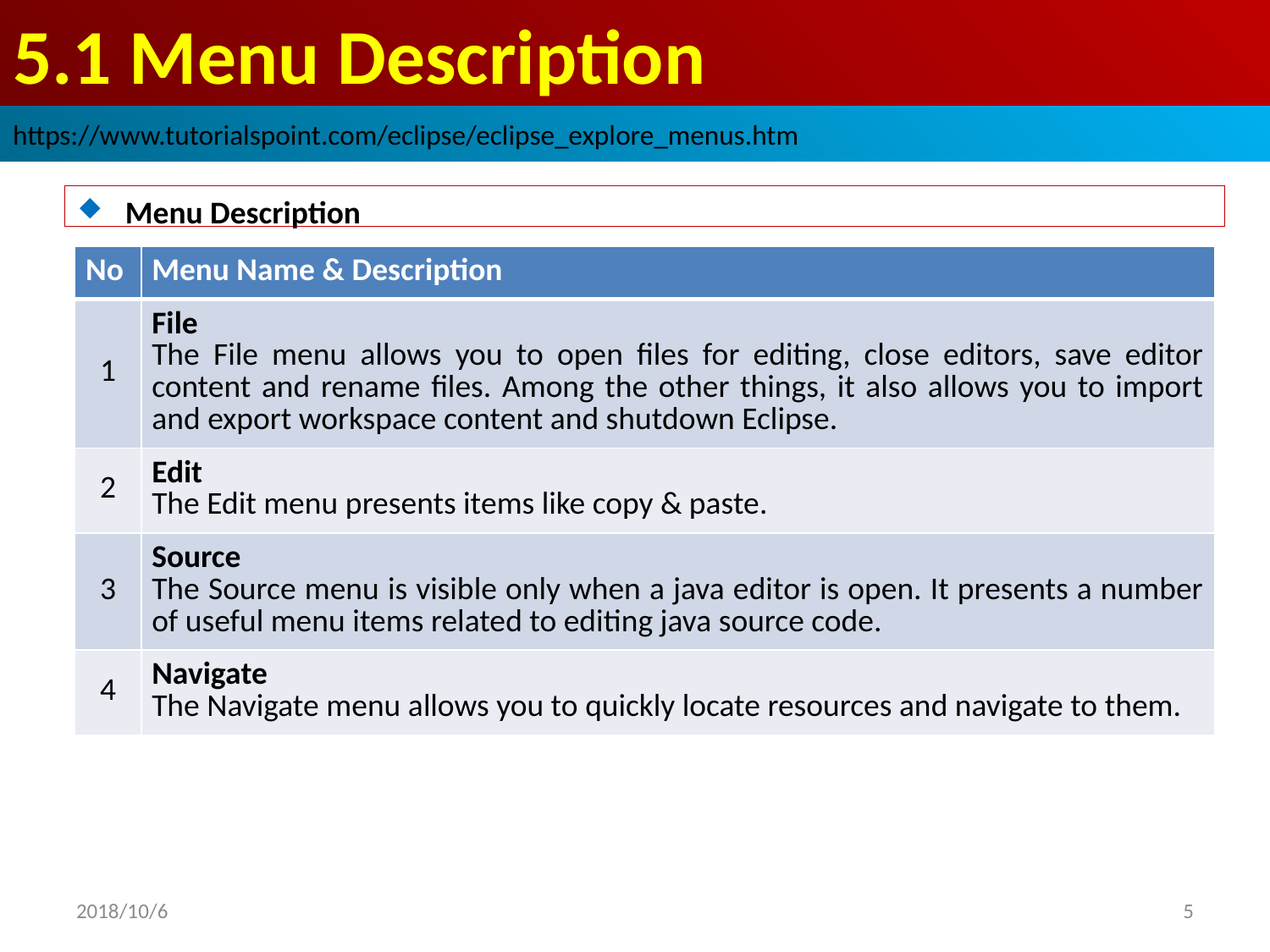

# 5.1 Menu Description
https://www.tutorialspoint.com/eclipse/eclipse_explore_menus.htm
Menu Description
| No | Menu Name & Description |
| --- | --- |
| 1 | File The File menu allows you to open files for editing, close editors, save editor content and rename files. Among the other things, it also allows you to import and export workspace content and shutdown Eclipse. |
| 2 | Edit The Edit menu presents items like copy & paste. |
| 3 | Source The Source menu is visible only when a java editor is open. It presents a number of useful menu items related to editing java source code. |
| 4 | Navigate The Navigate menu allows you to quickly locate resources and navigate to them. |
2018/10/6
5